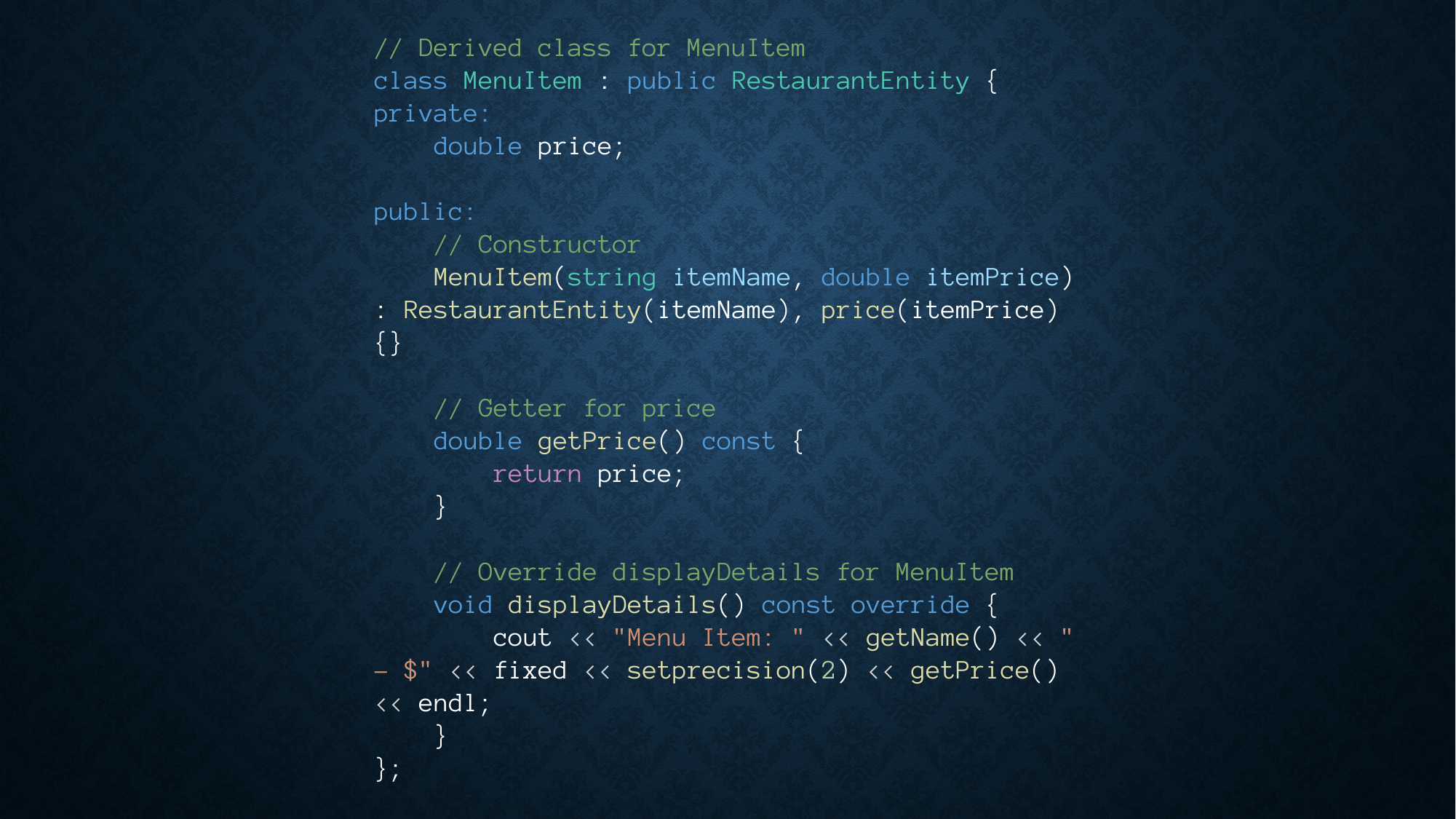

// Derived class for MenuItem
class MenuItem : public RestaurantEntity {
private:
    double price;
public:
    // Constructor
    MenuItem(string itemName, double itemPrice) : RestaurantEntity(itemName), price(itemPrice) {}
    // Getter for price
    double getPrice() const {
        return price;
    }
    // Override displayDetails for MenuItem
    void displayDetails() const override {
        cout << "Menu Item: " << getName() << " - $" << fixed << setprecision(2) << getPrice() << endl;
    }
};